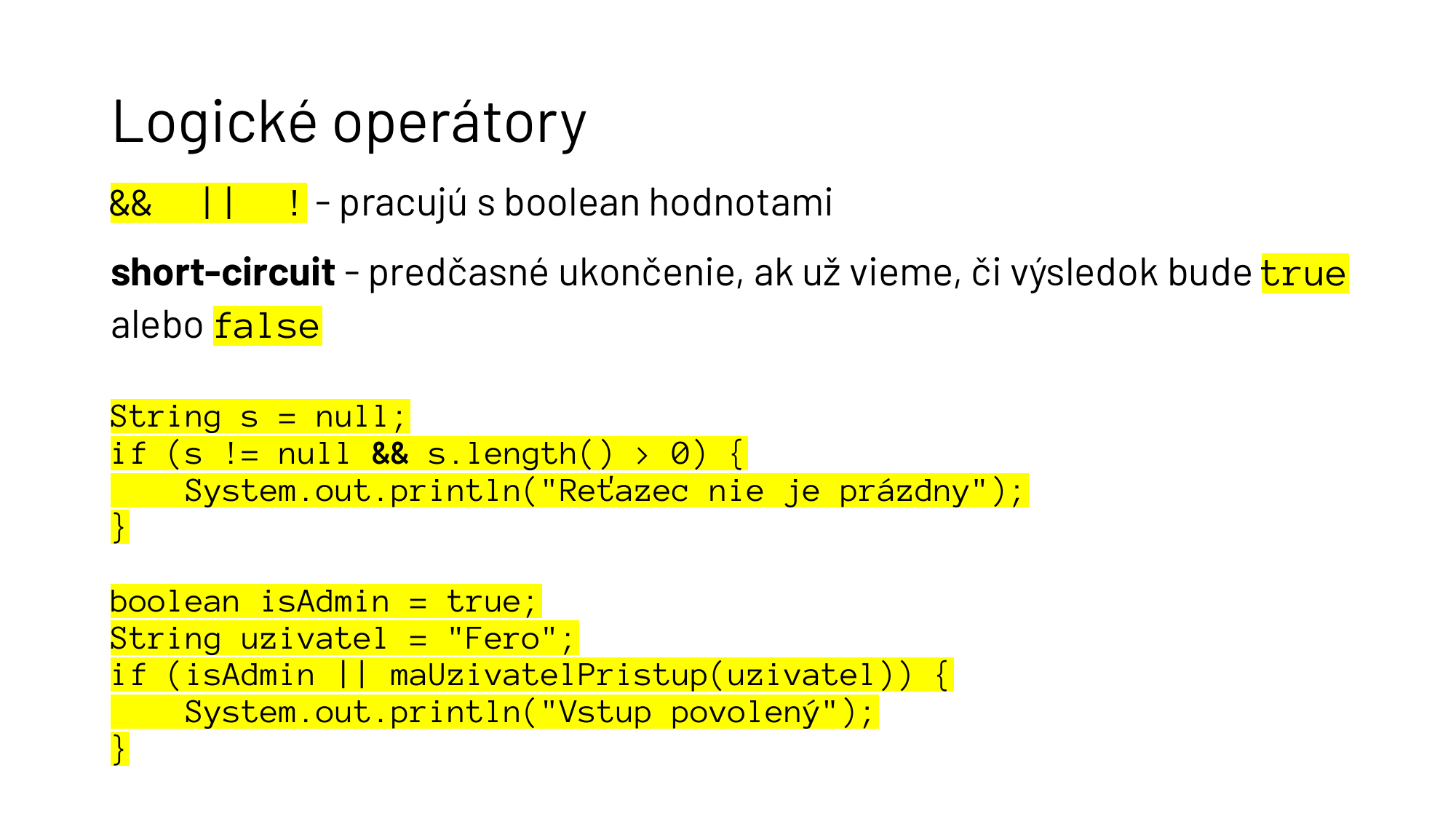

# Logické operátory
&&  ||  ! - pracujú s boolean hodnotami
short-circuit - predčasné ukončenie, ak už vieme, či výsledok bude true alebo false

String s = null;
if (s != null && s.length() > 0) {
    System.out.println("Reťazec nie je prázdny");
}

boolean isAdmin = true;
String uzivatel = "Fero";
if (isAdmin || maUzivatelPristup(uzivatel)) {
    System.out.println("Vstup povolený");
}